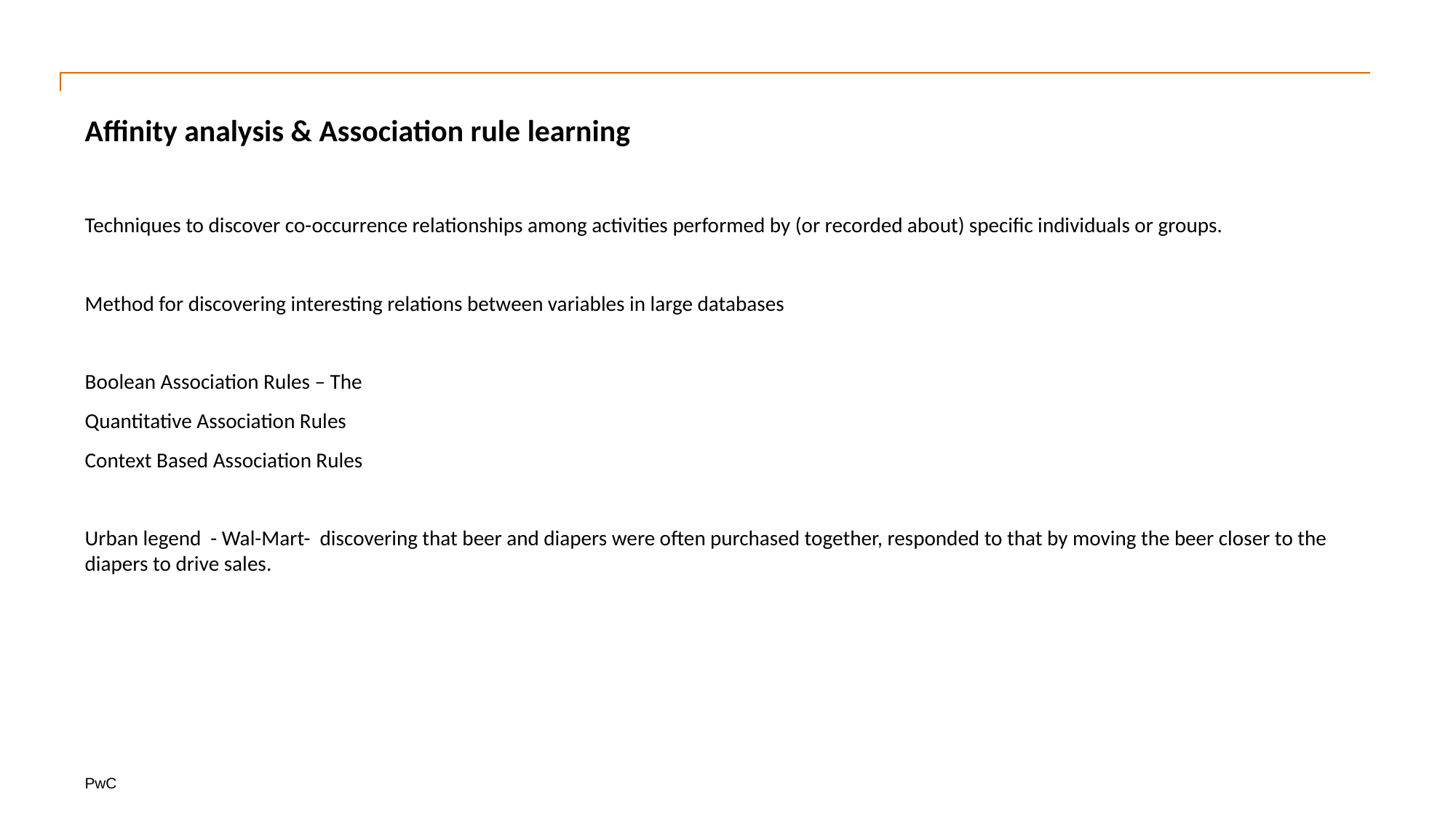

Affinity analysis & Association rule learning

Techniques to discover co-occurrence relationships among activities performed by (or recorded about) specific individuals or groups.

Method for discovering interesting relations between variables in large databases

Boolean Association Rules – The
Quantitative Association Rules
Context Based Association Rules

Urban legend  - Wal-Mart-  discovering that beer and diapers were often purchased together, responded to that by moving the beer closer to the diapers to drive sales.